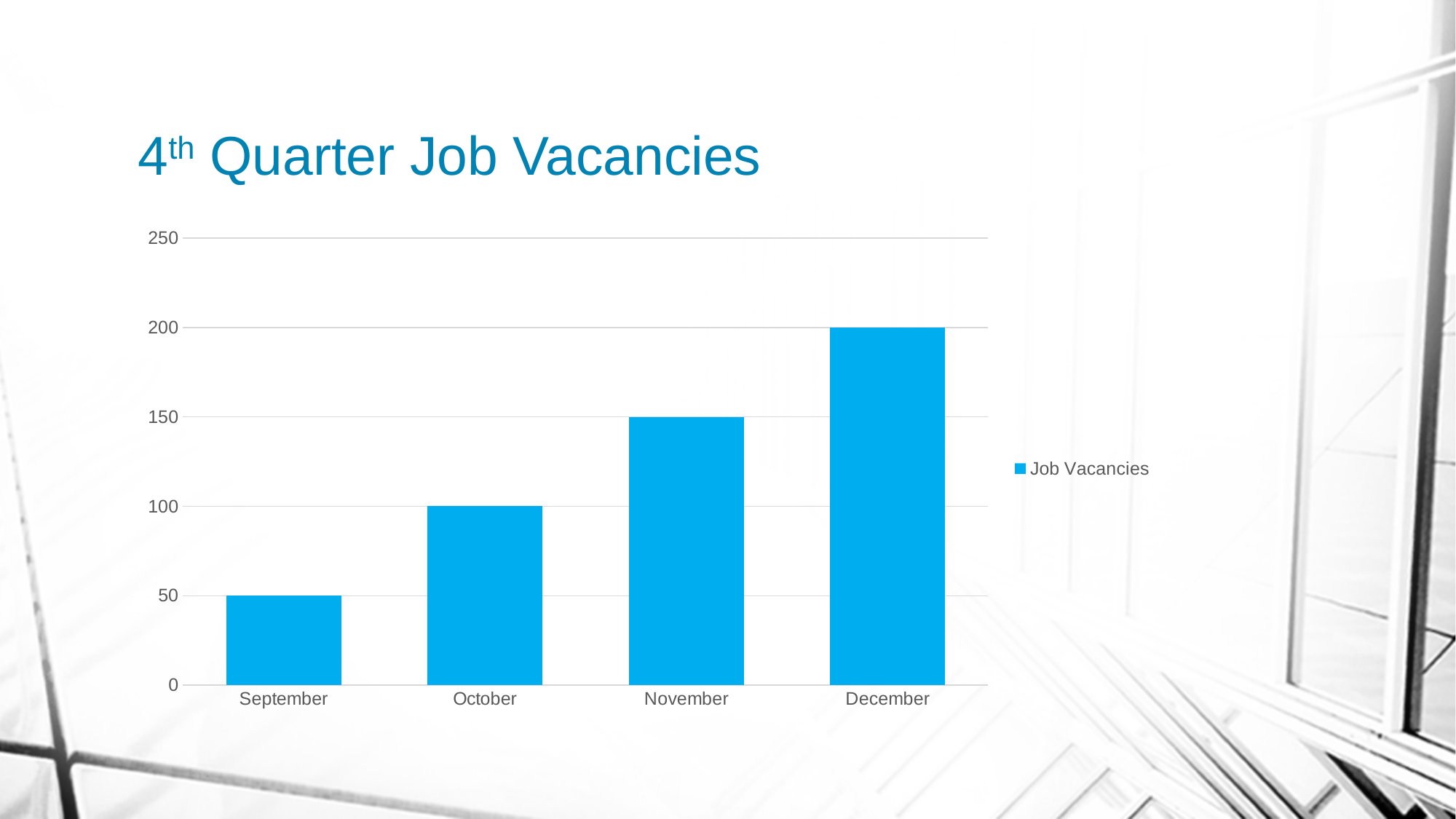

# 4th Quarter Job Vacancies

### Chart

| Category | Job Vacancies |
|---|---|
| September | 50.0 |
| October | 100.0 |
| November | 150.0 |
| December | 200.0 |